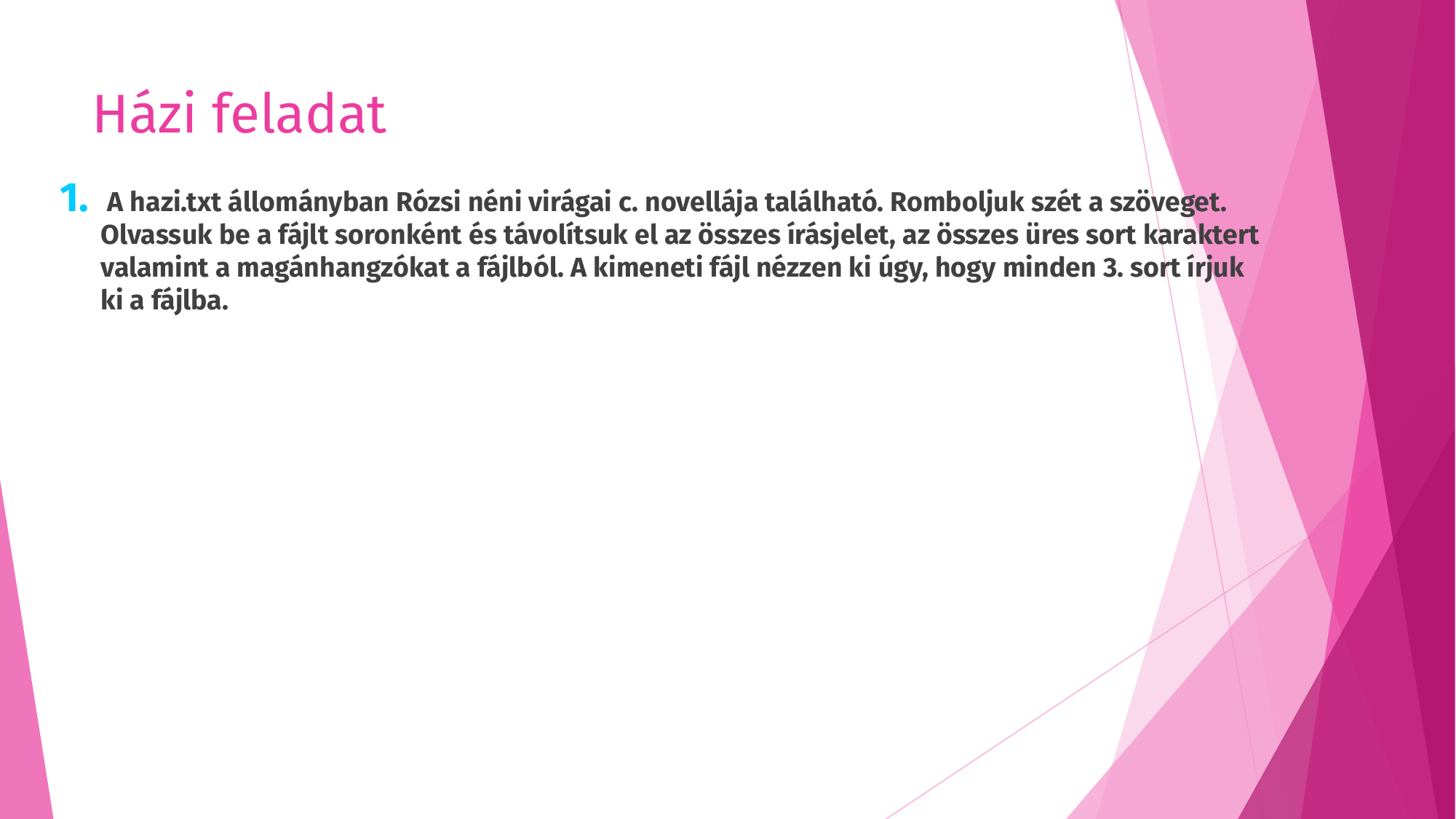

# Házi feladat
 A hazi.txt állományban Rózsi néni virágai c. novellája található. Romboljuk szét a szöveget. Olvassuk be a fájlt soronként és távolítsuk el az összes írásjelet, az összes üres sort karaktert valamint a magánhangzókat a fájlból. A kimeneti fájl nézzen ki úgy, hogy minden 3. sort írjuk ki a fájlba.